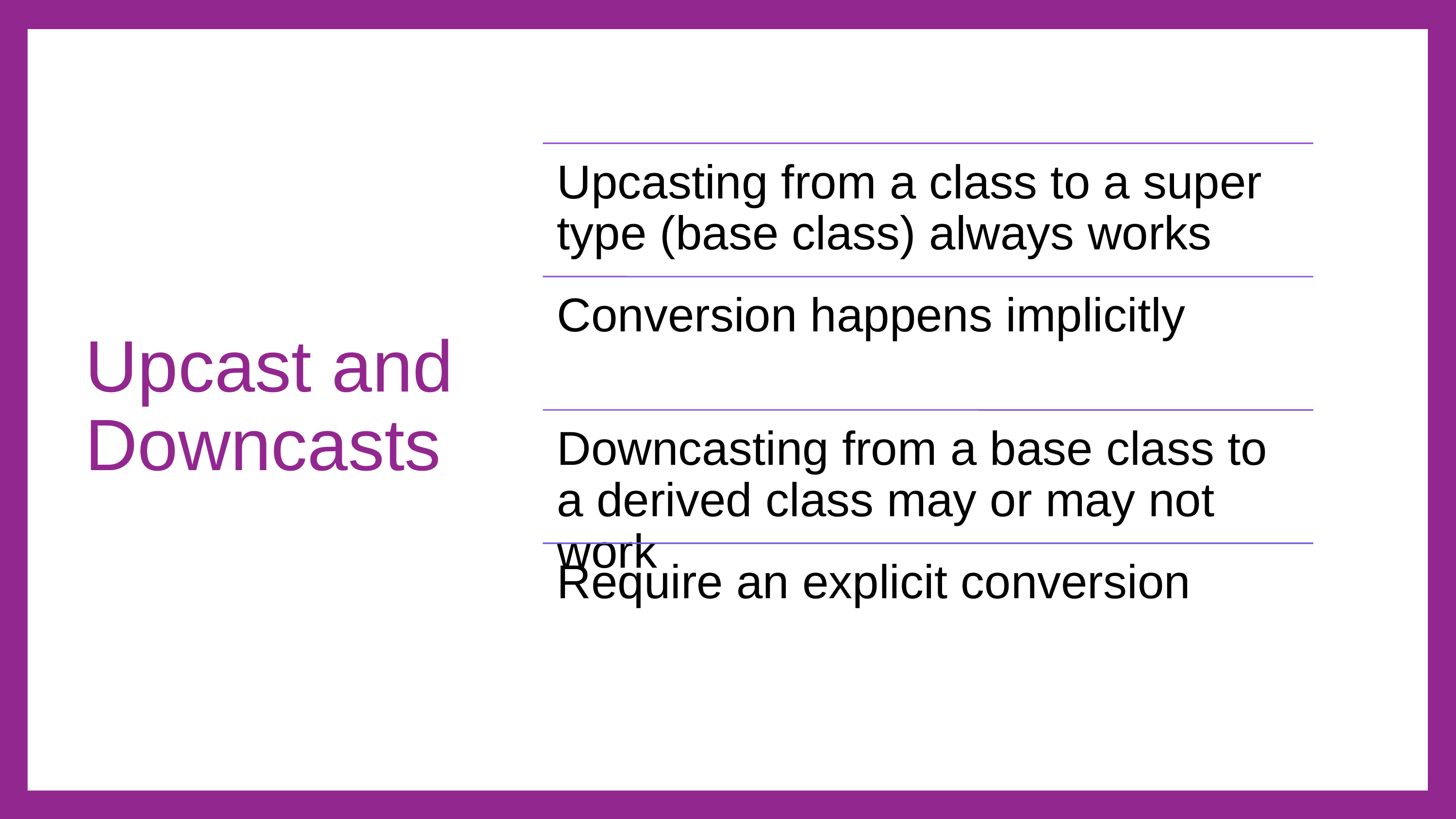

# Upcast and Downcasts
Upcasting from a class to a super type (base class) always works
Conversion happens implicitly
Downcasting from a base class to a derived class may or may not work
Require an explicit conversion